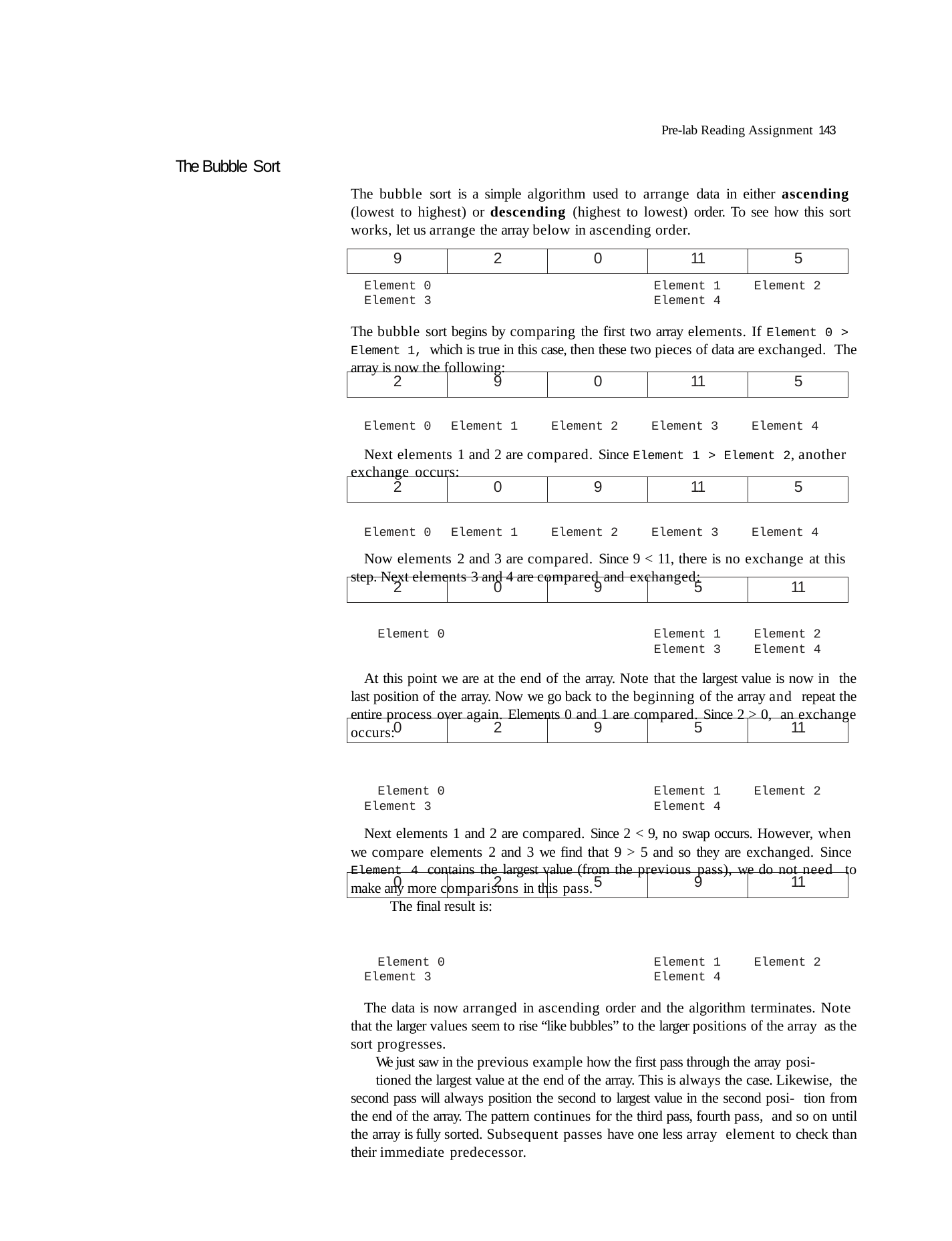

Pre-lab Reading Assignment 143
The Bubble Sort
The bubble sort is a simple algorithm used to arrange data in either ascending  (lowest to highest) or descending (highest to lowest) order. To see how this sort  works, let us arrange the array below in ascending order.

Element 0	Element 1	Element 2	Element 3	Element 4

The bubble sort begins by comparing the first two array elements. If Element 0 >  Element 1, which is true in this case, then these two pieces of data are exchanged.  The array is now the following:

Element 0	Element 1	Element 2	Element 3	Element 4
Next elements 1 and 2 are compared. Since Element 1 > Element 2, another  exchange occurs:

Element 0	Element 1	Element 2	Element 3	Element 4
Now elements 2 and 3 are compared. Since 9 < 11, there is no exchange at this  step. Next elements 3 and 4 are compared and exchanged:

Element 0	Element 1	Element 2	Element 3	Element 4
At this point we are at the end of the array. Note that the largest value is now in  the last position of the array. Now we go back to the beginning of the array and  repeat the entire process over again. Elements 0 and 1 are compared. Since 2 > 0,  an exchange occurs:

Element 0	Element 1	Element 2	Element 3	Element 4
Next elements 1 and 2 are compared. Since 2 < 9, no swap occurs. However, when  we compare elements 2 and 3 we find that 9 > 5 and so they are exchanged. Since  Element 4 contains the largest value (from the previous pass), we do not need  to make any more comparisons in this pass.
The final result is:

Element 0	Element 1	Element 2	Element 3	Element 4

The data is now arranged in ascending order and the algorithm terminates. Note  that the larger values seem to rise “like bubbles” to the larger positions of the array  as the sort progresses.
We just saw in the previous example how the first pass through the array posi-
tioned the largest value at the end of the array. This is always the case. Likewise,  the second pass will always position the second to largest value in the second posi-  tion from the end of the array. The pattern continues for the third pass, fourth pass,  and so on until the array is fully sorted. Subsequent passes have one less array  element to check than their immediate predecessor.
| 9 | 2 | 0 | 11 | 5 |
| --- | --- | --- | --- | --- |
| 2 | 9 | 0 | 11 | 5 |
| --- | --- | --- | --- | --- |
| 2 | 0 | 9 | 11 | 5 |
| --- | --- | --- | --- | --- |
| 2 | 0 | 9 | 5 | 11 |
| --- | --- | --- | --- | --- |
| 0 | 2 | 9 | 5 | 11 |
| --- | --- | --- | --- | --- |
| 0 | 2 | 5 | 9 | 11 |
| --- | --- | --- | --- | --- |